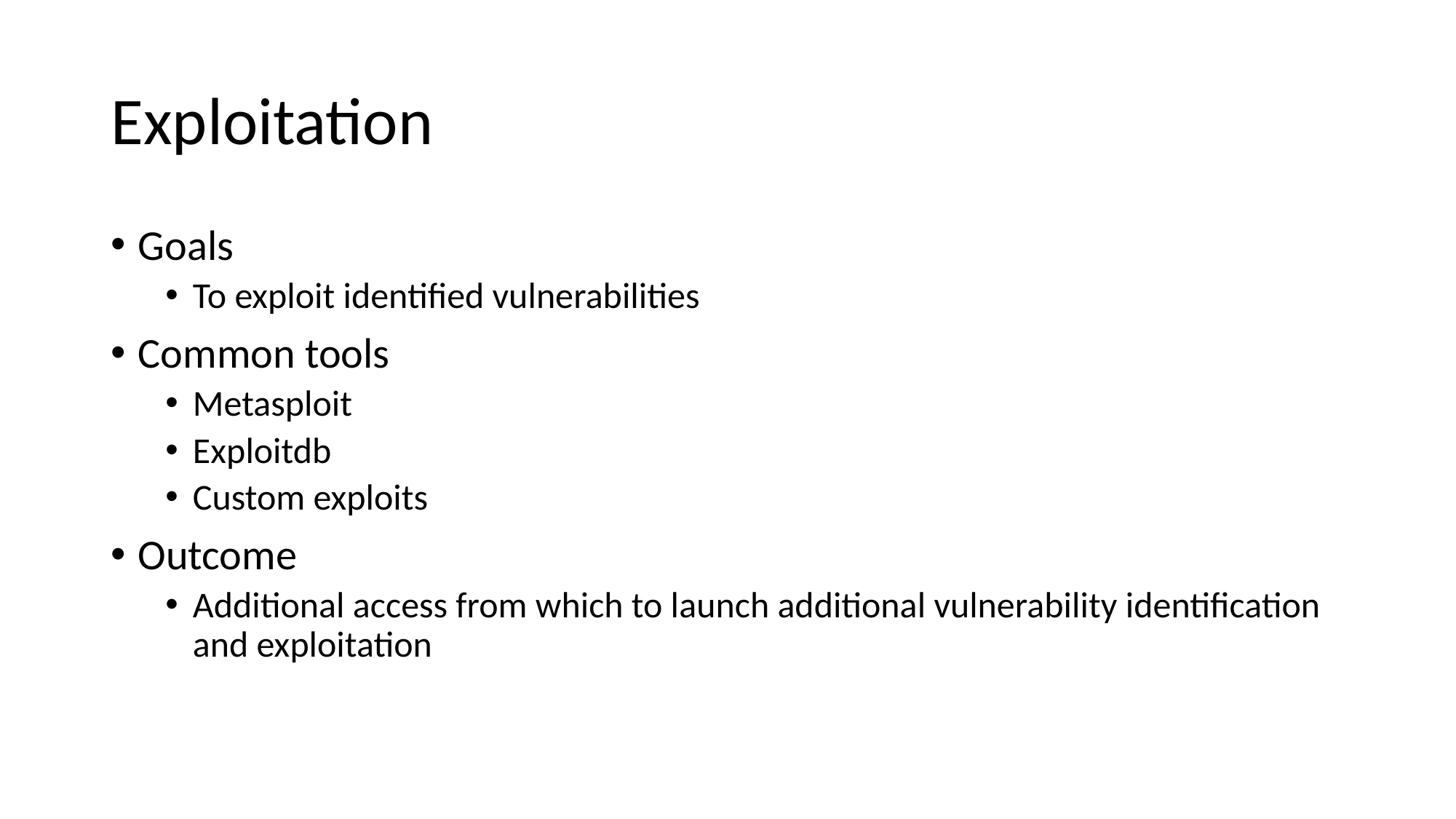

# Exploitation
Goals
To exploit identified vulnerabilities
Common tools
Metasploit
Exploitdb
Custom exploits
Outcome
Additional access from which to launch additional vulnerability identification and exploitation